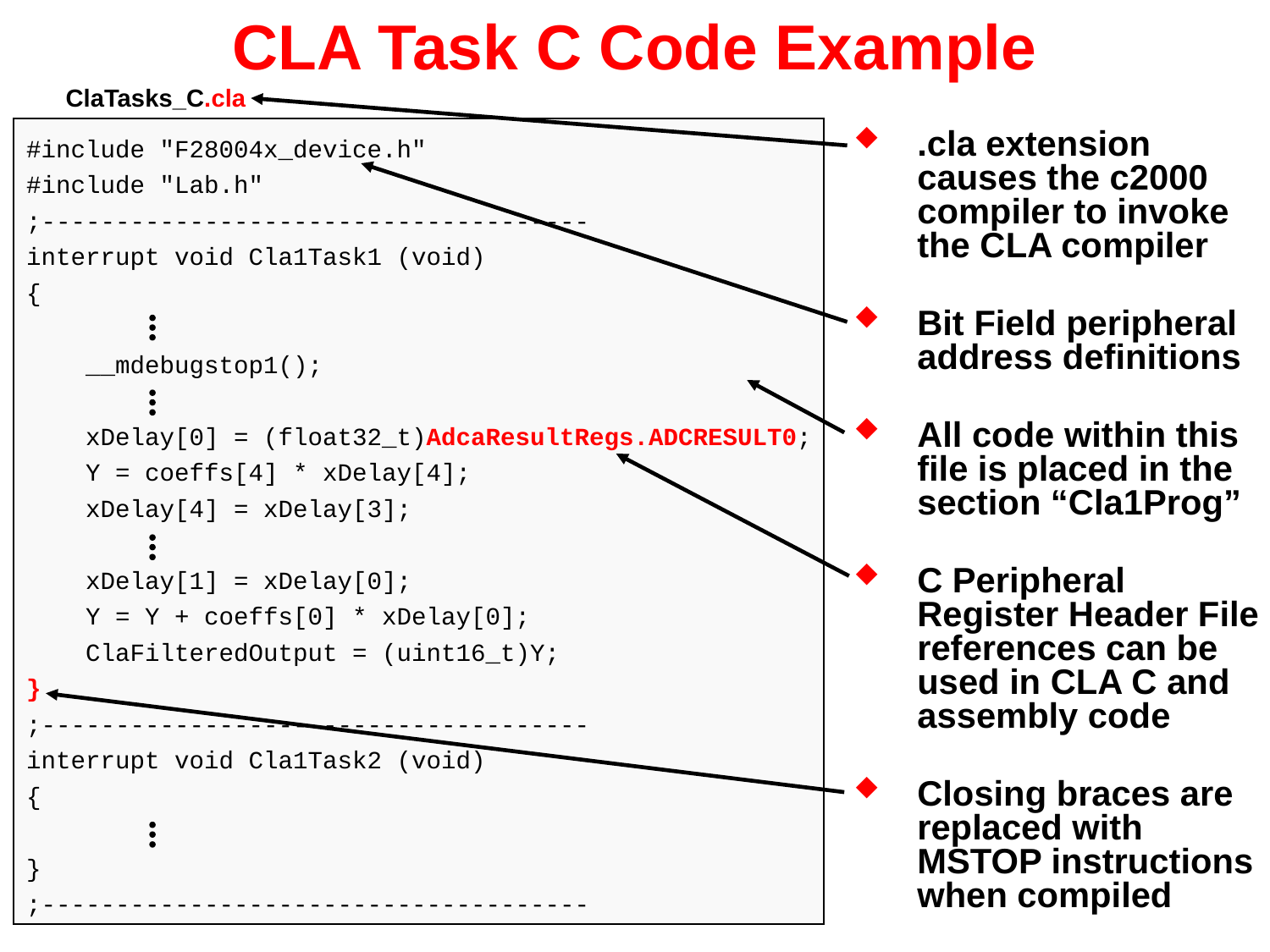

# CLA Task C Code Example
 ClaTasks_C.cla

#include "F28004x_device.h"
#include "Lab.h"
;-------------------------------------
interrupt void Cla1Task1 (void)
{

    __mdebugstop1();

    xDelay[0] = (float32_t)AdcaResultRegs.ADCRESULT0;
    Y = coeffs[4] * xDelay[4];
    xDelay[4] = xDelay[3];

    xDelay[1] = xDelay[0];
    Y = Y + coeffs[0] * xDelay[0];
    ClaFilteredOutput = (uint16_t)Y;
}
;-------------------------------------
interrupt void Cla1Task2 (void)
{

}
;-------------------------------------
.cla extension causes the c2000 compiler to invoke the CLA compiler
Bit Field peripheral address definitions
All code within this file is placed in the section “Cla1Prog”
C Peripheral Register Header File references can be used in CLA C and assembly code
Closing braces are replaced with MSTOP instructions when compiled